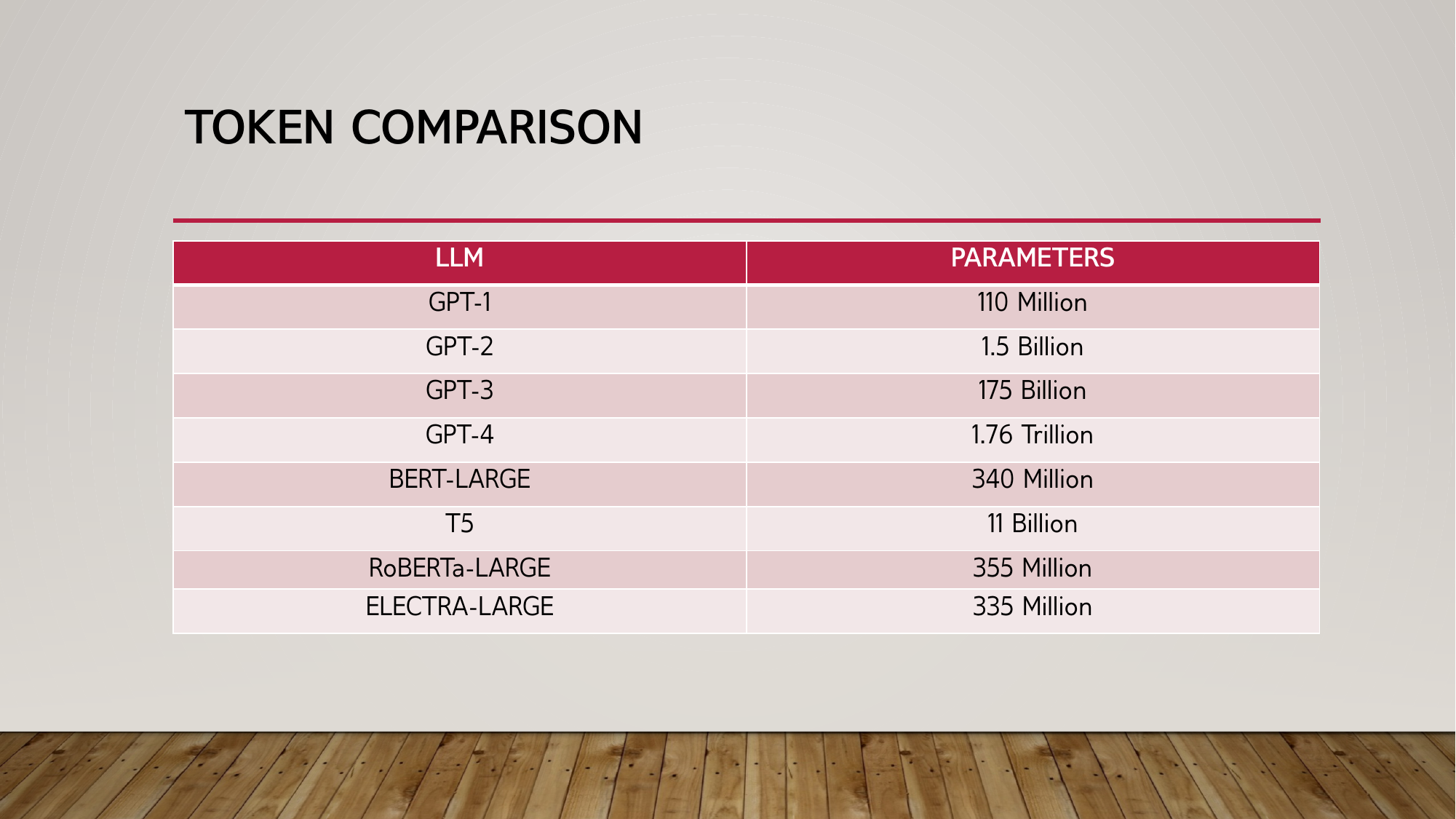

# Token comparison
| LLM | PARAMETERS |
| --- | --- |
| GPT-1 | 110 Million |
| GPT-2 | 1.5 Billion |
| GPT-3 | 175 Billion |
| GPT-4 | 1.76 Trillion |
| BERT-LARGE | 340 Million |
| T5 | 11 Billion |
| RoBERTa-LARGE | 355 Million |
| ELECTRA-LARGE | 335 Million |